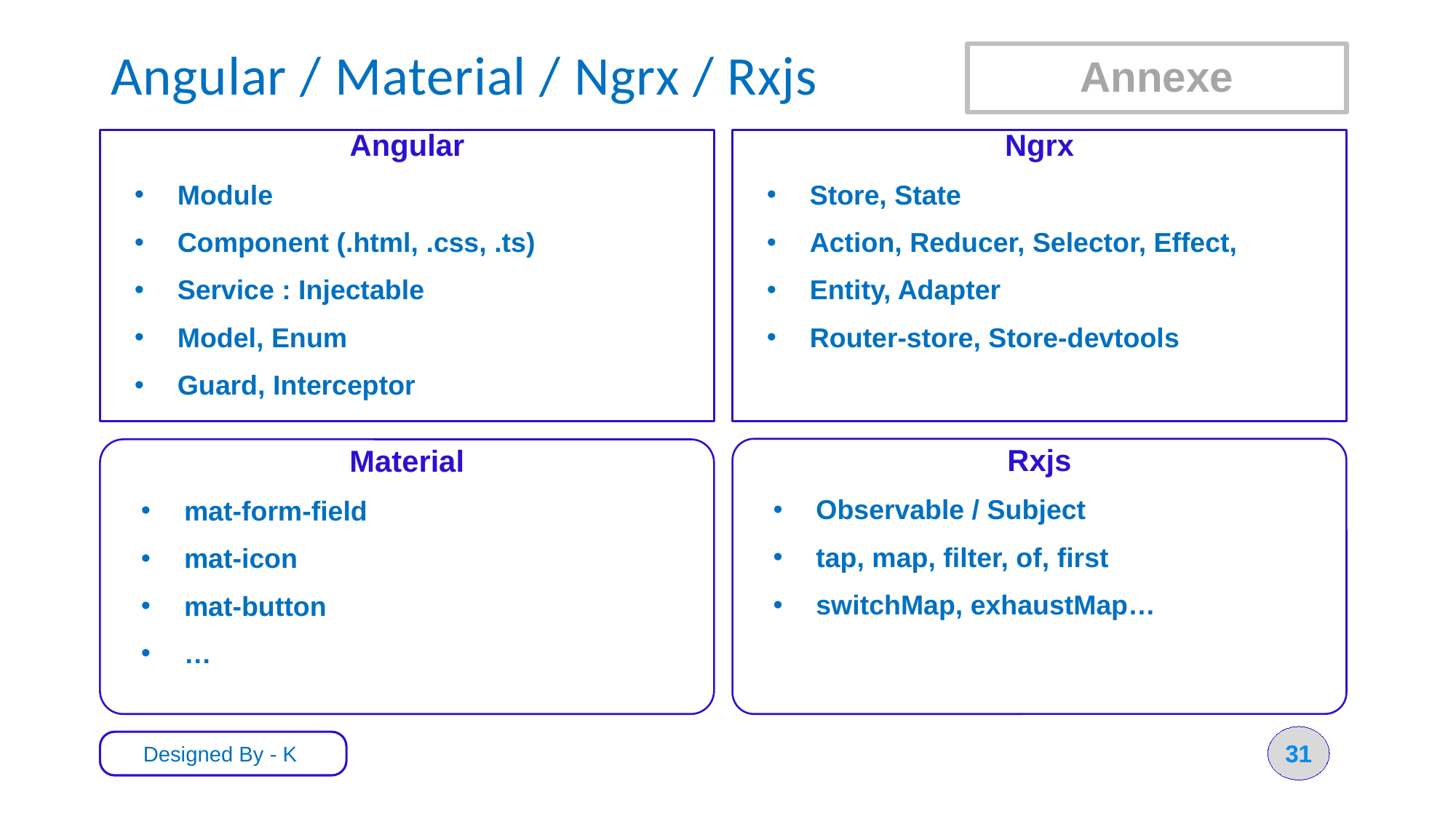

# Angular / Material / Ngrx / Rxjs
Annexe
Angular
Module
Component (.html, .css, .ts)
Service : Injectable
Model, Enum
Guard, Interceptor

Ngrx
Store, State
Action, Reducer, Selector, Effect,
Entity, Adapter
Router-store, Store-devtools

Rxjs
Observable / Subject
tap, map, filter, of, first
switchMap, exhaustMap…
Material
mat-form-field
mat-icon
mat-button
…

31
Designed By - K